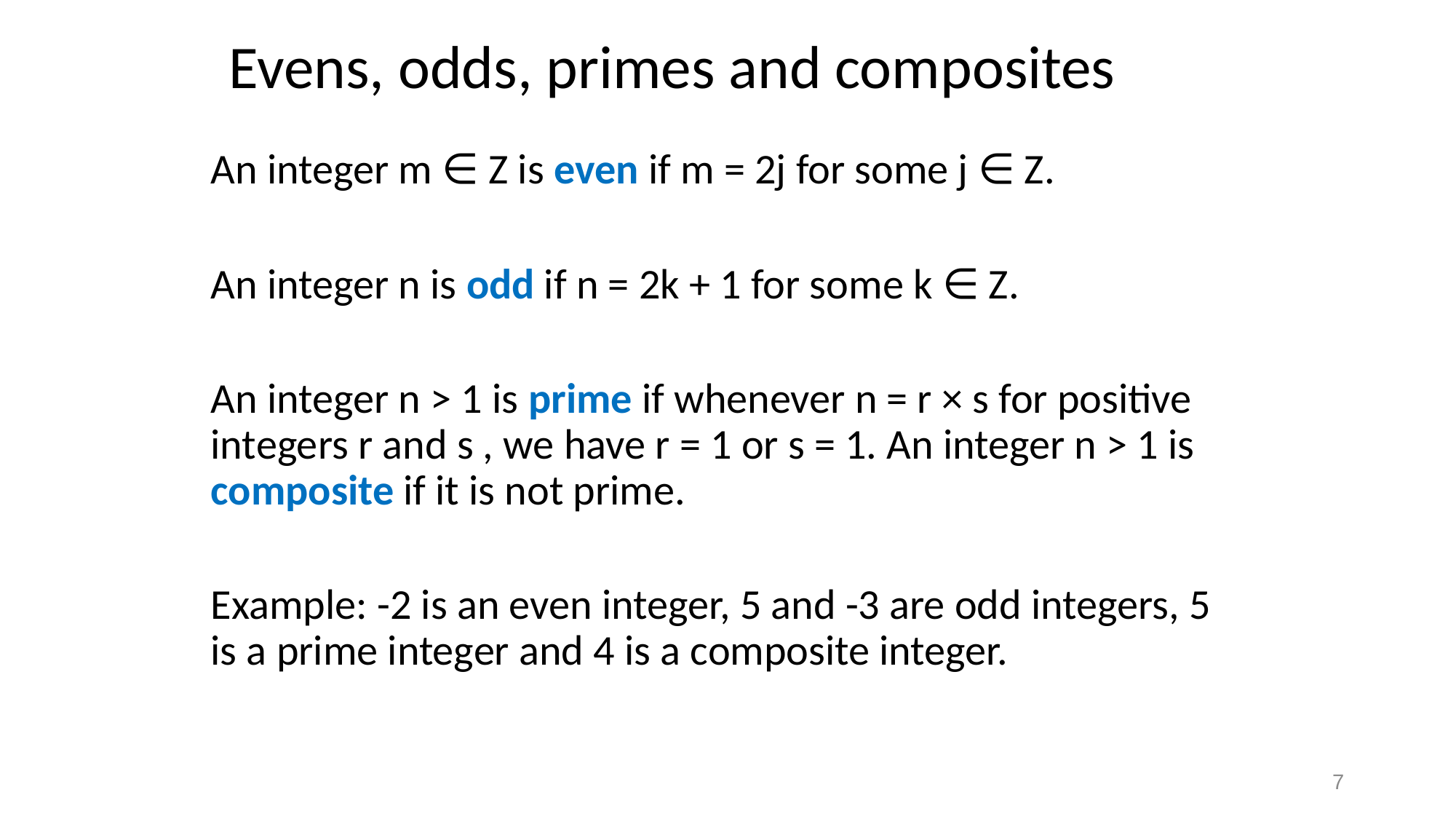

# Evens, odds, primes and composites
An integer m ∈ Z is even if m = 2j for some j ∈ Z.

An integer n is odd if n = 2k + 1 for some k ∈ Z.

An integer n > 1 is prime if whenever n = r × s for positive integers r and s , we have r = 1 or s = 1. An integer n > 1 is composite if it is not prime.

Example: -2 is an even integer, 5 and -3 are odd integers, 5 is a prime integer and 4 is a composite integer.
7